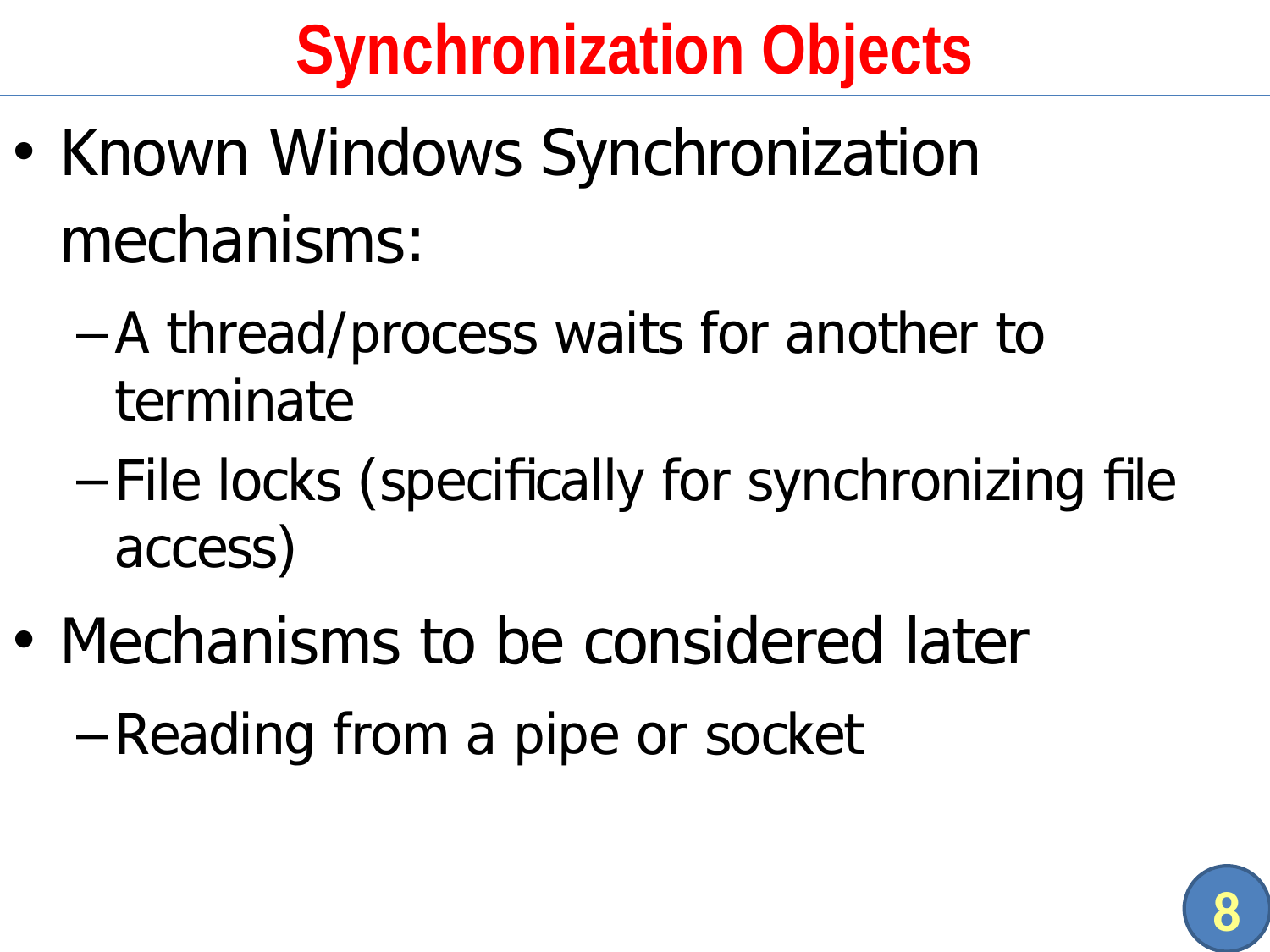

# Synchronization Objects
Known Windows Synchronization mechanisms:
A thread/process waits for another to terminate
File locks (specifically for synchronizing file access)
Mechanisms to be considered later
Reading from a pipe or socket
8